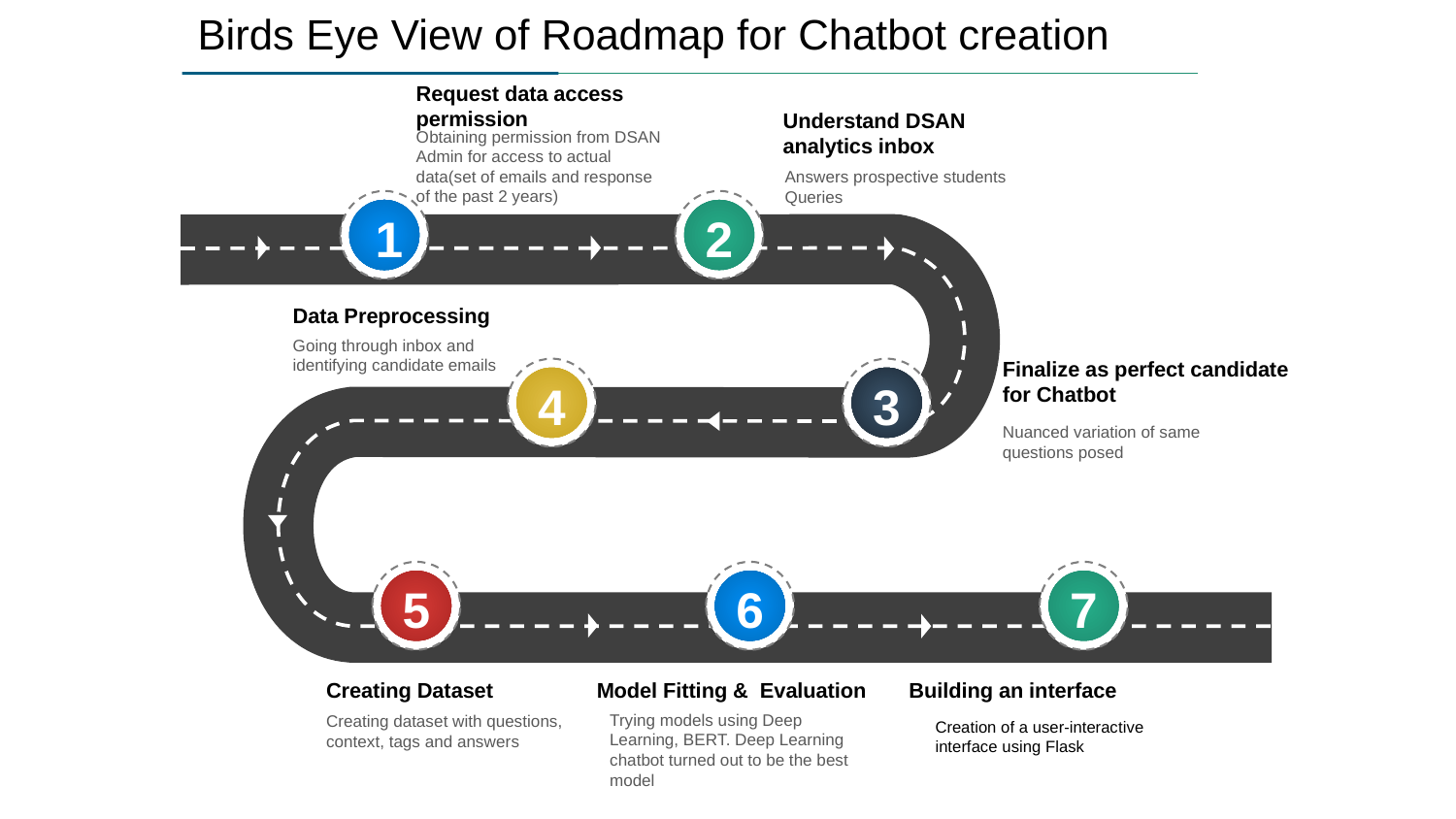

Birds Eye View of Roadmap for Chatbot creation

Request data access permission
Obtaining permission from DSAN Admin for access to actual data(set of emails and response of the past 2 years)
Understand DSAN analytics inbox

Data Preprocessing
Going through inbox and identifying candidate emails
Finalize as perfect candidate for Chatbot
Nuanced variation of same questions posed
Building an interface
Creation of a user-interactive interface using Flask
Creating Dataset
Creating dataset with questions, context, tags and answers
Model Fitting &  Evaluation
Trying models using Deep Learning, BERT. Deep Learning chatbot turned out to be the best model
Answers prospective students Queries

1

2

4

3

5

6

7